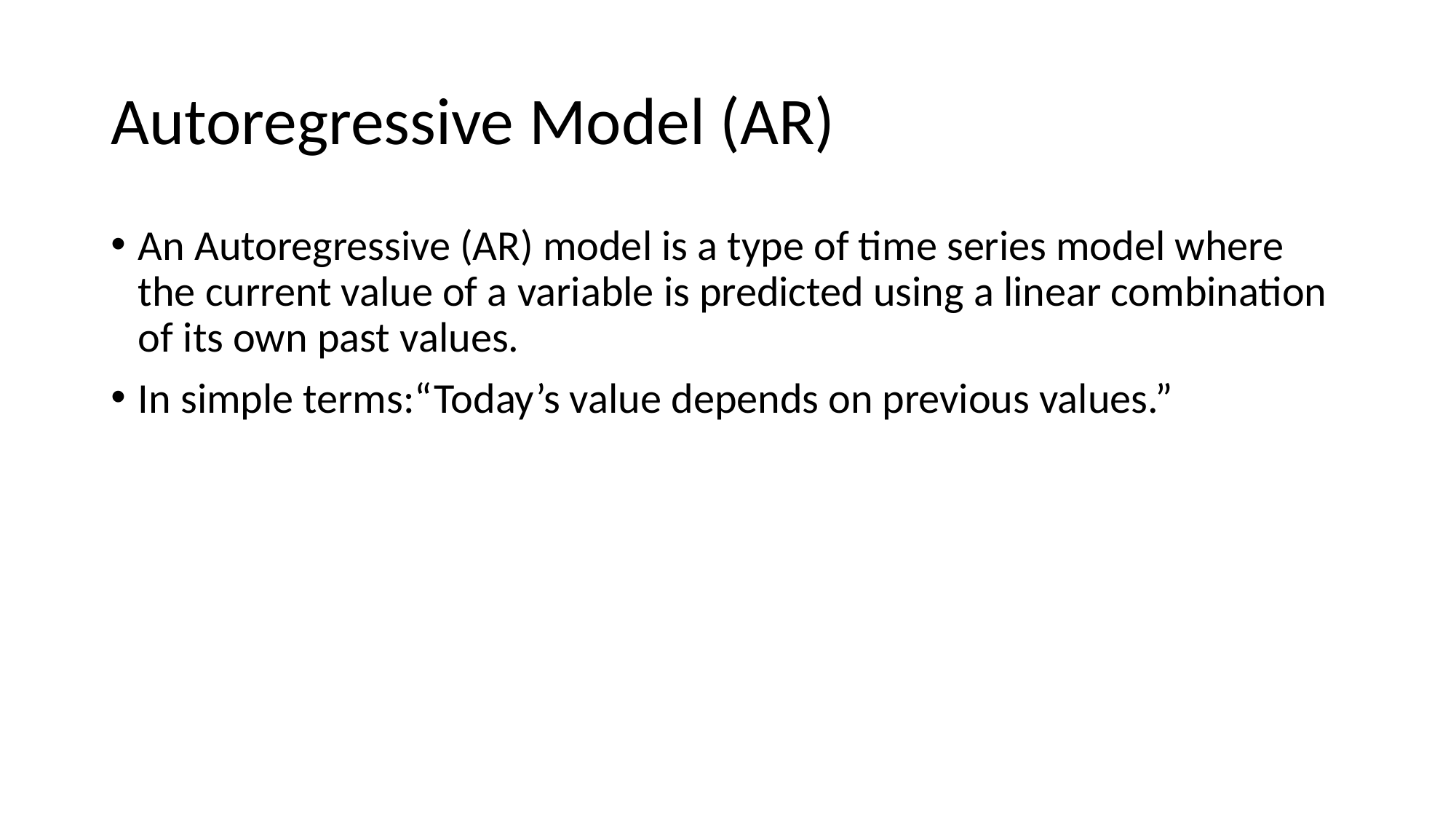

# Autoregressive Model (AR)
An Autoregressive (AR) model is a type of time series model where the current value of a variable is predicted using a linear combination of its own past values.
In simple terms:“Today’s value depends on previous values.”